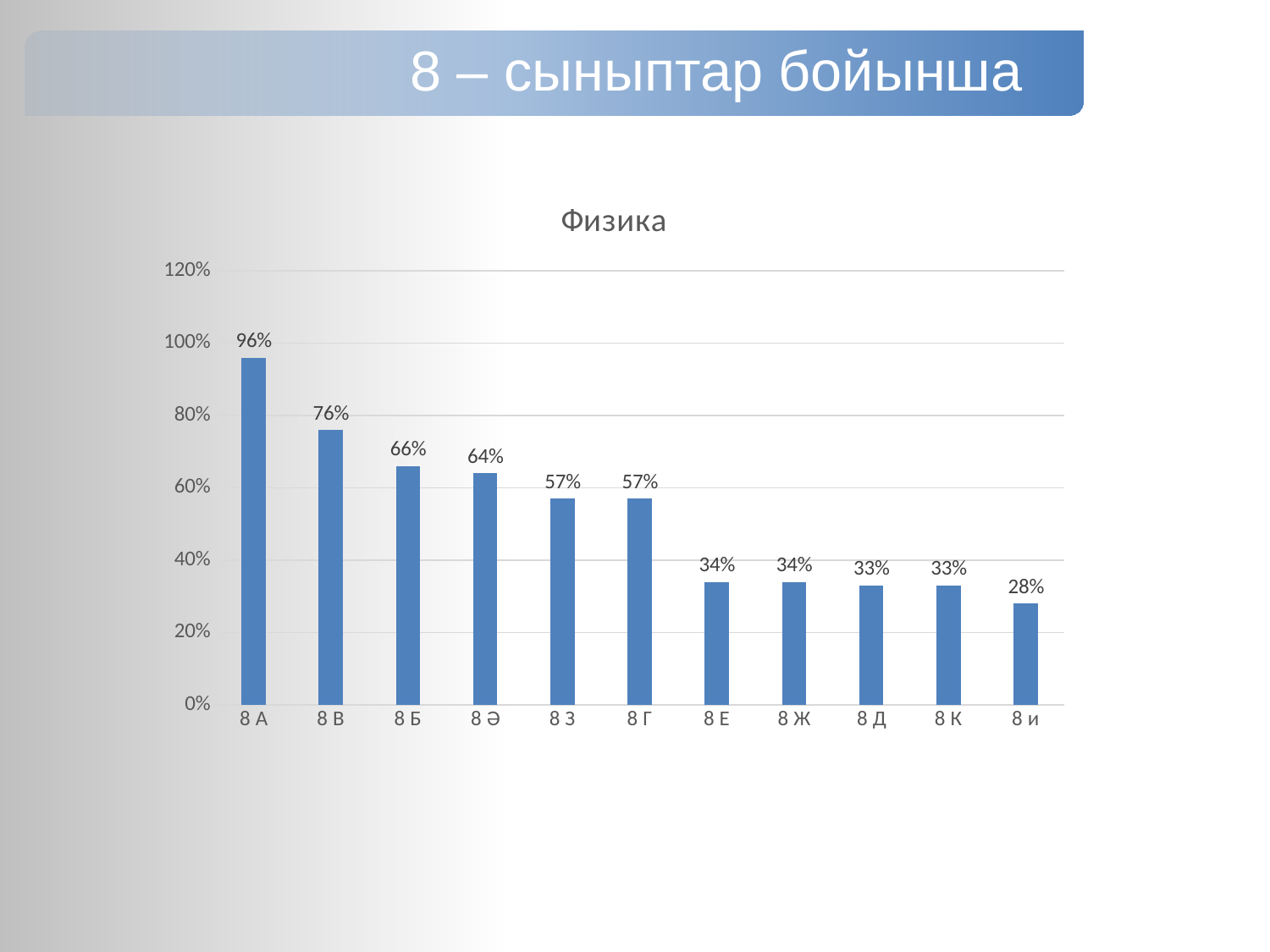

8 – сыныптар бойынша

### Chart: Физика

| Category | физика |
|---|---|
| 8 А | 0.96 |
| 8 В | 0.76 |
| 8 Б | 0.66 |
| 8 Ә | 0.64 |
| 8 З | 0.57 |
| 8 Г | 0.57 |
| 8 Е | 0.34 |
| 8 Ж | 0.34 |
| 8 Д | 0.33 |
| 8 К | 0.33 |
| 8 и | 0.28 |